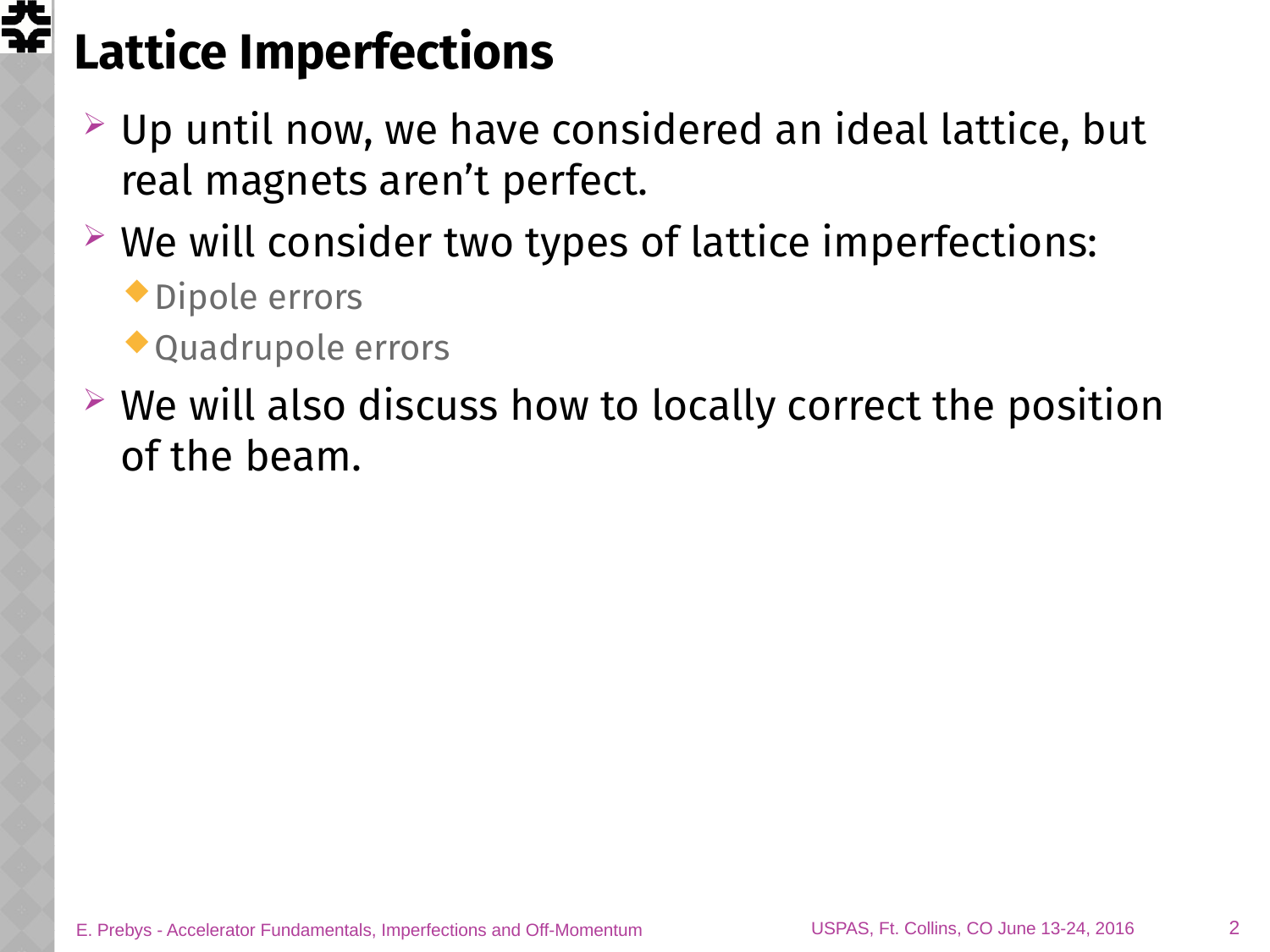

# Lattice Imperfections
Up until now, we have considered an ideal lattice, but real magnets aren’t perfect.
We will consider two types of lattice imperfections:
Dipole errors
Quadrupole errors
We will also discuss how to locally correct the position of the beam.
2
E. Prebys - Accelerator Fundamentals, Imperfections and Off-Momentum
USPAS, Ft. Collins, CO June 13-24, 2016